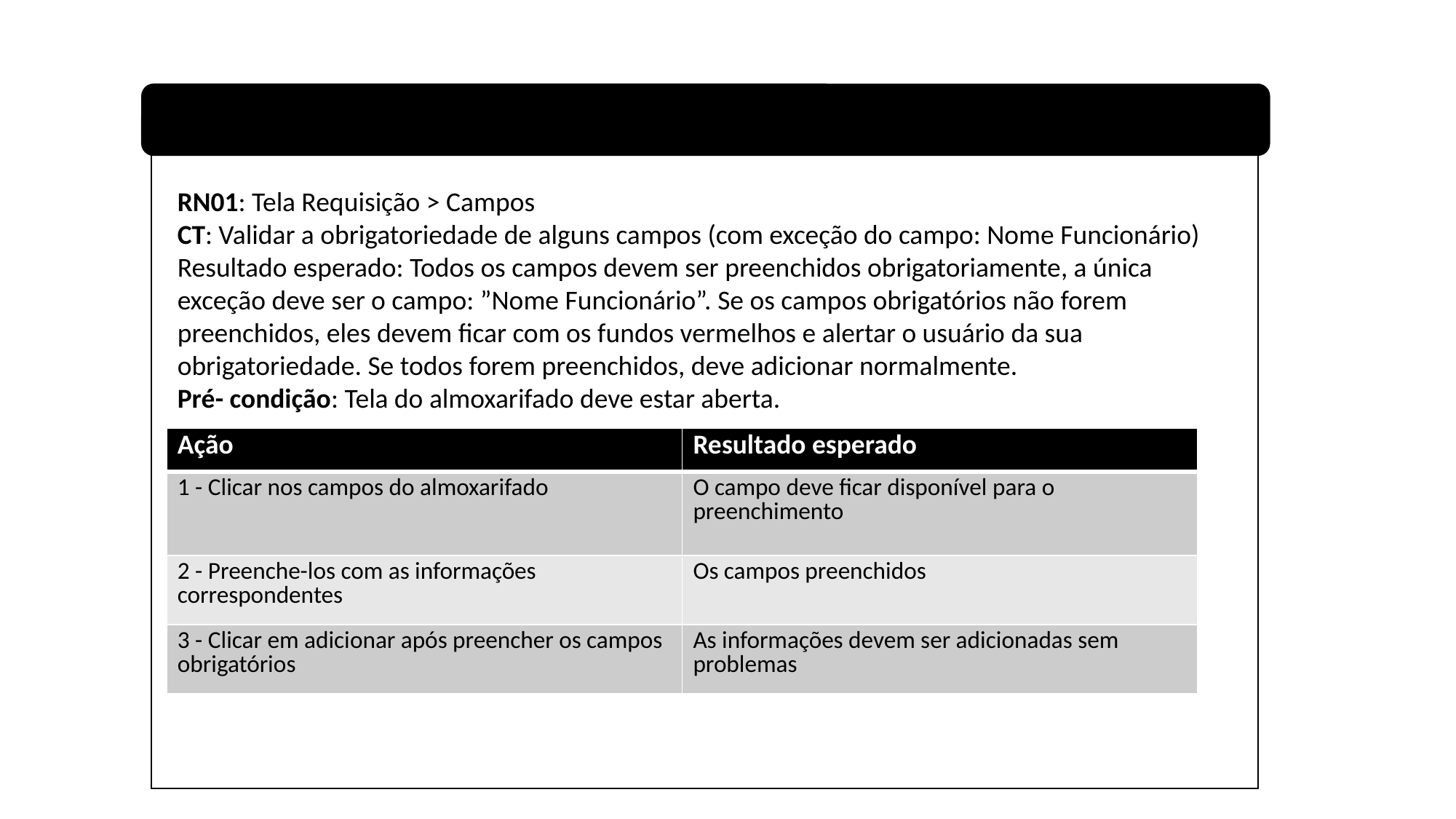

RN01: Tela Requisição > Campos
CT: Validar a obrigatoriedade de alguns campos (com exceção do campo: Nome Funcionário)
Resultado esperado: Todos os campos devem ser preenchidos obrigatoriamente, a única exceção deve ser o campo: ”Nome Funcionário”. Se os campos obrigatórios não forem preenchidos, eles devem ficar com os fundos vermelhos e alertar o usuário da sua obrigatoriedade. Se todos forem preenchidos, deve adicionar normalmente.
Pré- condição: Tela do almoxarifado deve estar aberta.

| Ação | Resultado esperado |
| --- | --- |
| 1 - Clicar nos campos do almoxarifado | O campo deve ficar disponível para o preenchimento |
| 2 - Preenche-los com as informações correspondentes | Os campos preenchidos |
| 3 - Clicar em adicionar após preencher os campos obrigatórios | As informações devem ser adicionadas sem problemas |